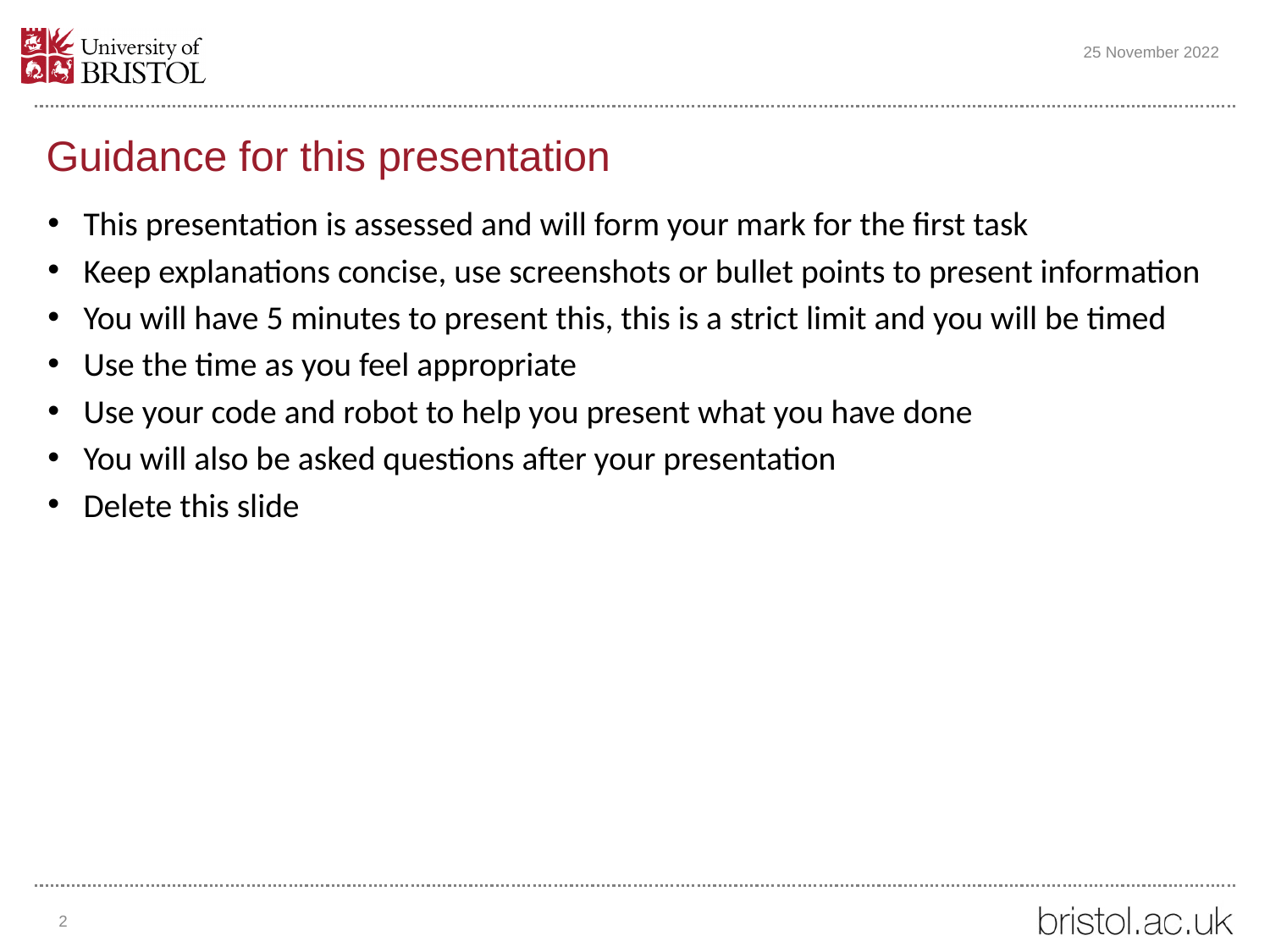

25 November 2022
# Guidance for this presentation
This presentation is assessed and will form your mark for the first task
Keep explanations concise, use screenshots or bullet points to present information
You will have 5 minutes to present this, this is a strict limit and you will be timed
Use the time as you feel appropriate
Use your code and robot to help you present what you have done
You will also be asked questions after your presentation
Delete this slide
2